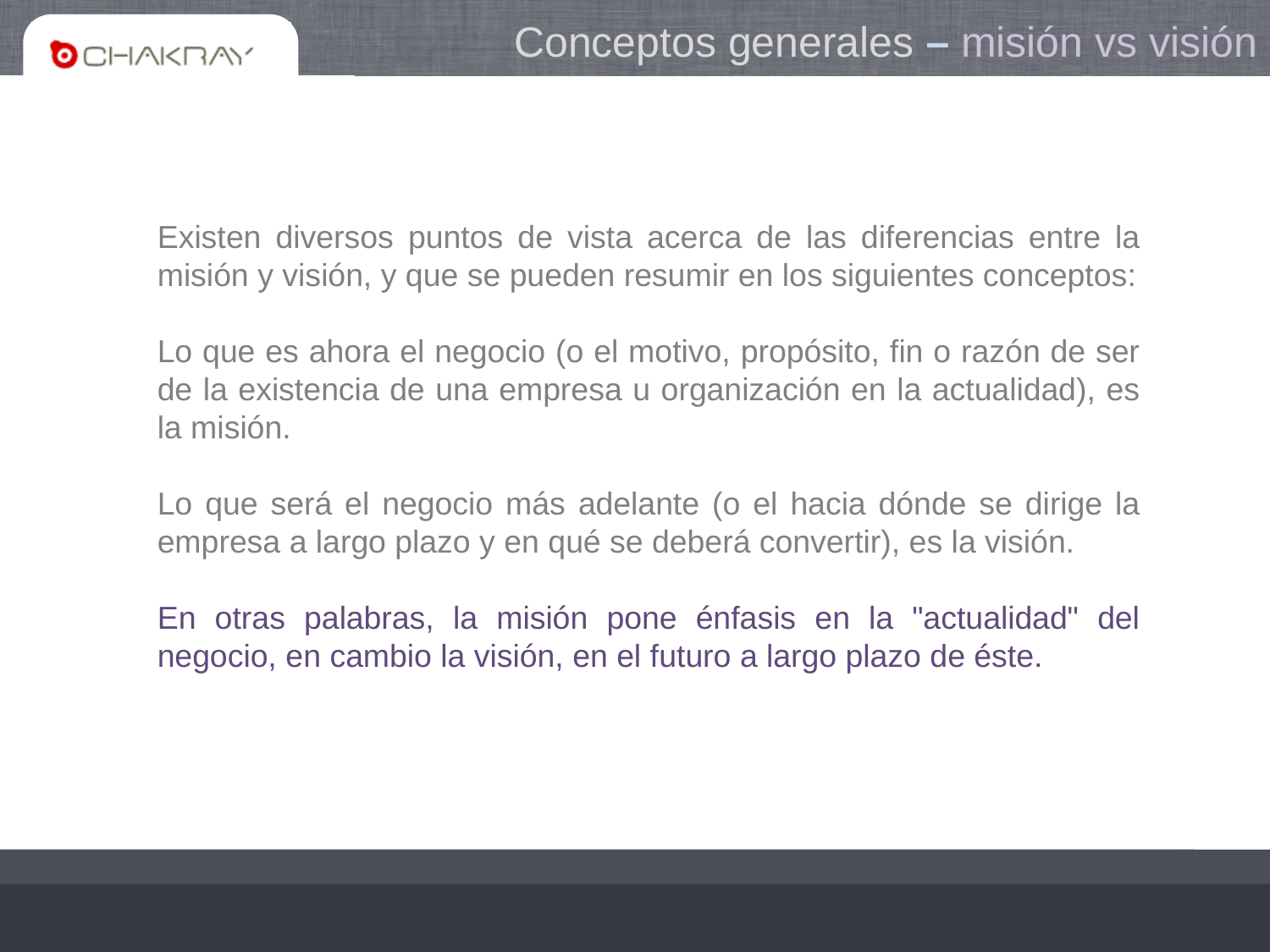

# Conceptos generales – misión vs visión
Existen diversos puntos de vista acerca de las diferencias entre la misión y visión, y que se pueden resumir en los siguientes conceptos:

Lo que es ahora el negocio (o el motivo, propósito, fin o razón de ser de la existencia de una empresa u organización en la actualidad), es la misión.

Lo que será el negocio más adelante (o el hacia dónde se dirige la empresa a largo plazo y en qué se deberá convertir), es la visión.

En otras palabras, la misión pone énfasis en la "actualidad" del negocio, en cambio la visión, en el futuro a largo plazo de éste.